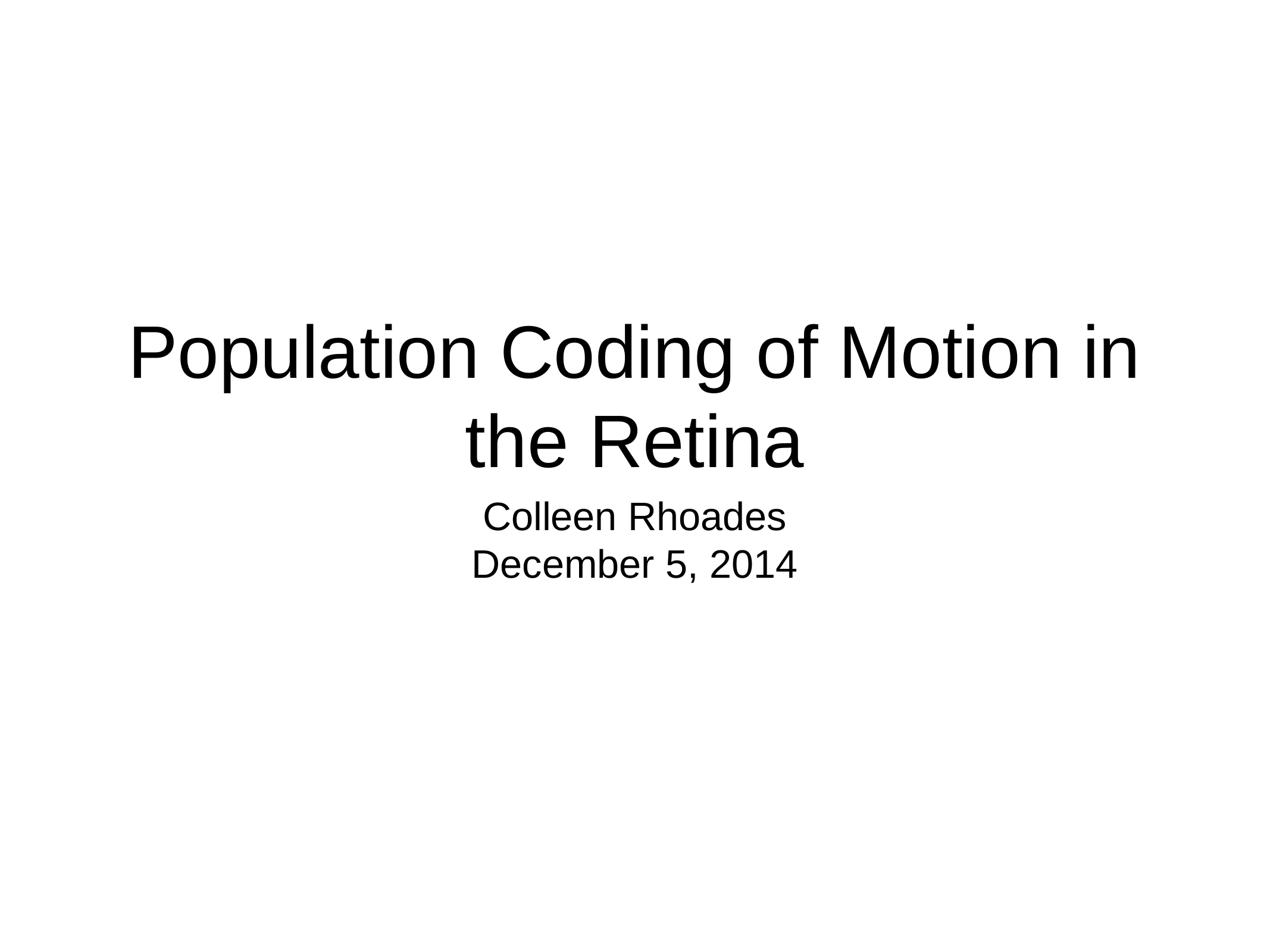

# Population Coding of Motion in the Retina
Colleen Rhoades
December 5, 2014